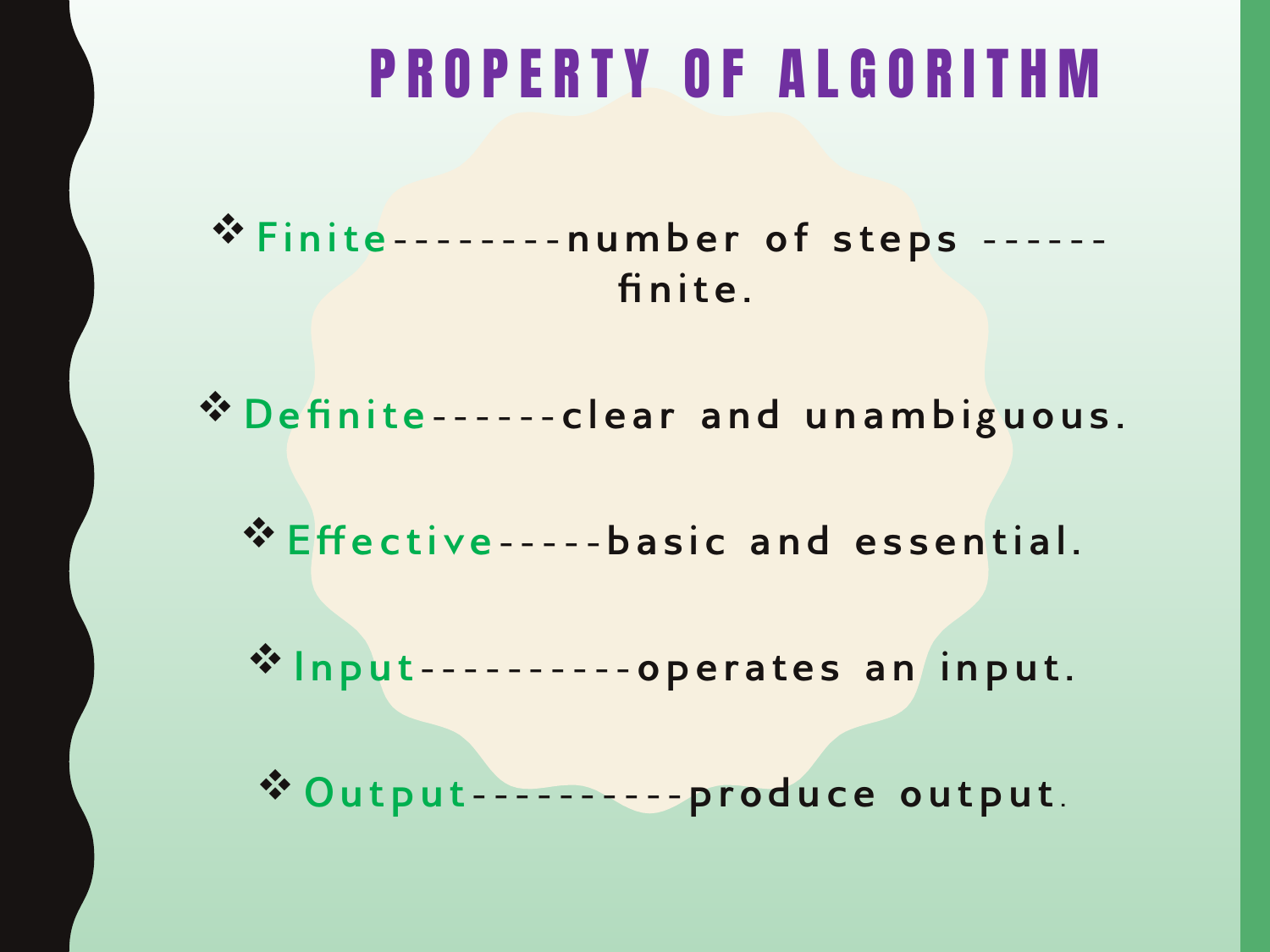

# Property of algorithm

Finite--------number of steps ------finite.

Definite------clear and unambiguous.

Effective-----basic and essential.

Input----------operates an input.

Output----------produce output.